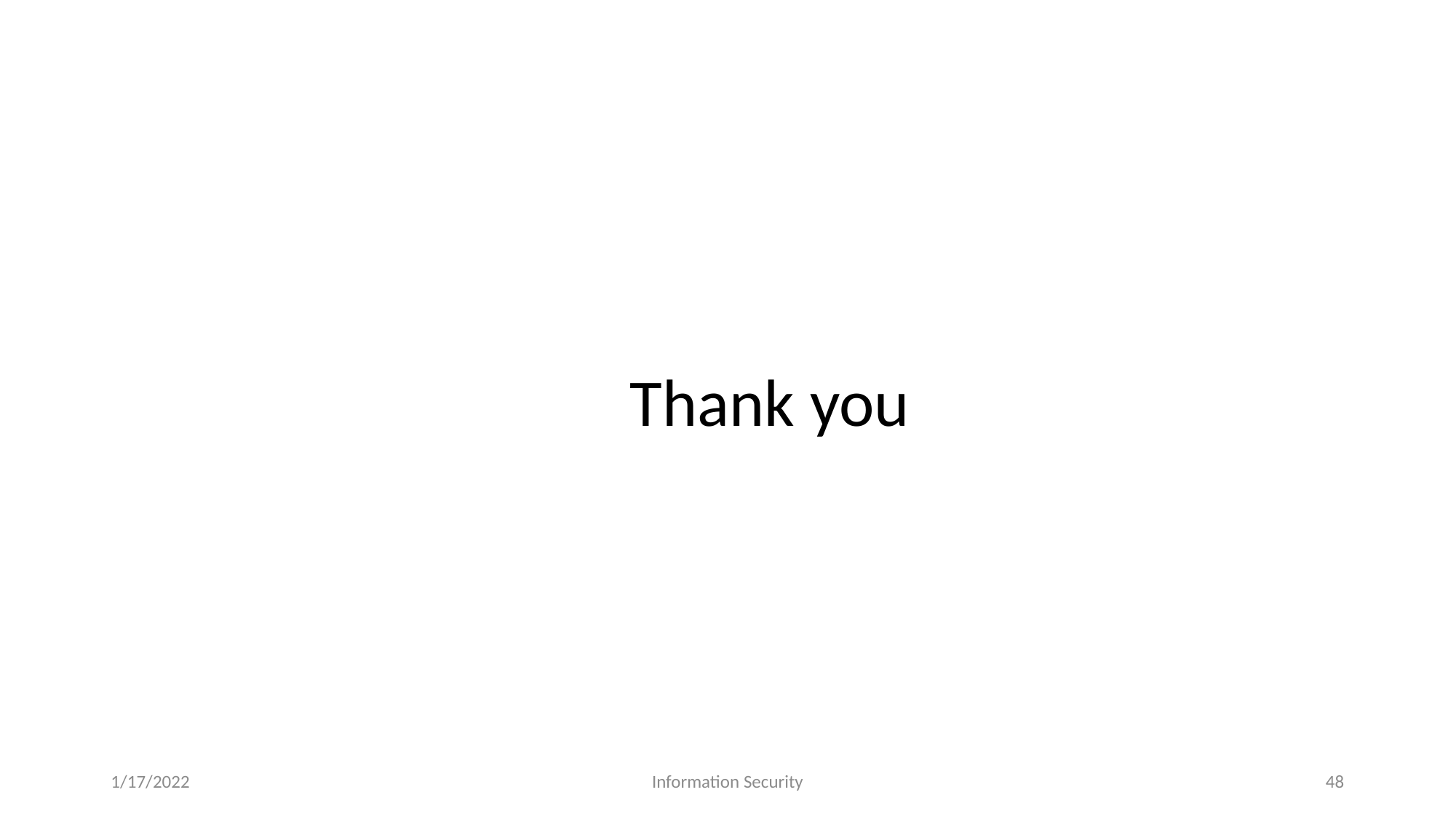

# Thank you
1/17/2022
Information Security
48